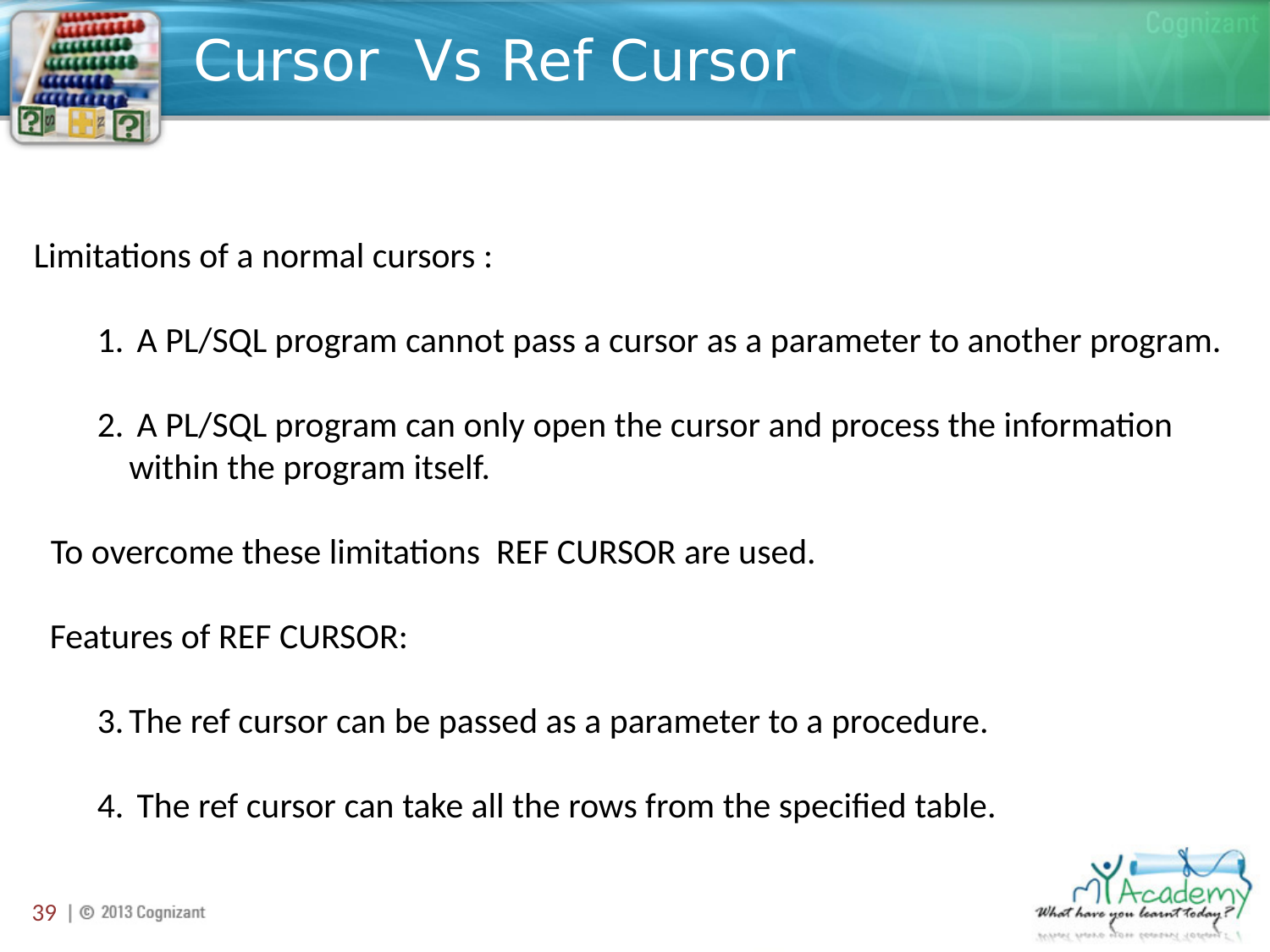

# Cursor  Vs Ref Cursor
Limitations of a normal cursors :

 A PL/SQL program cannot pass a cursor as a parameter to another program.

 A PL/SQL program can only open the cursor and process the information within the program itself.

To overcome these limitations  REF CURSOR are used.

  Features of REF CURSOR:

The ref cursor can be passed as a parameter to a procedure.

 The ref cursor can take all the rows from the specified table.

39